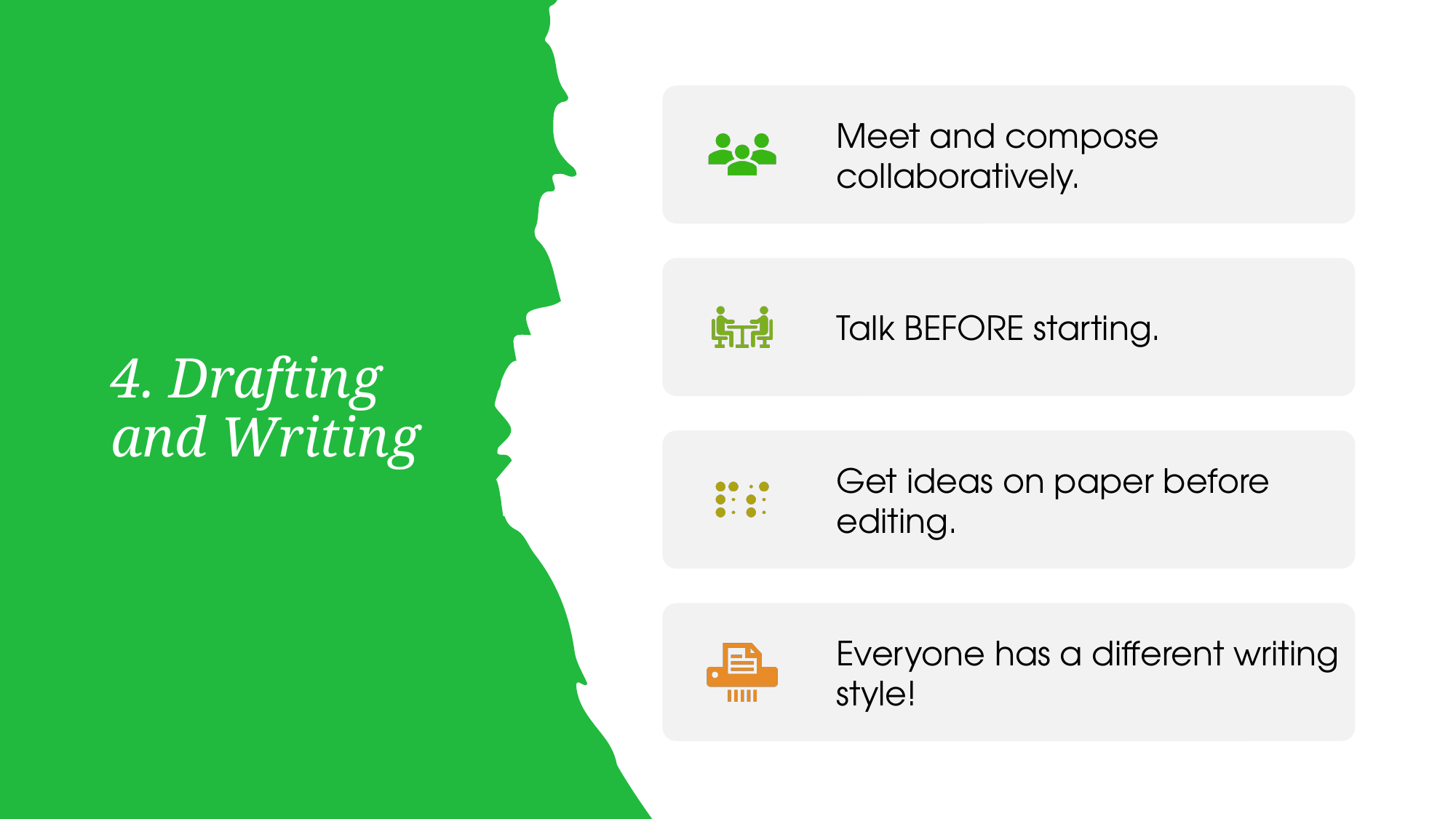

# 4. Drafting and Writing
Meet and compose collaboratively.
Talk BEFORE starting.
Get ideas on paper before editing.
Everyone has a different writing style!